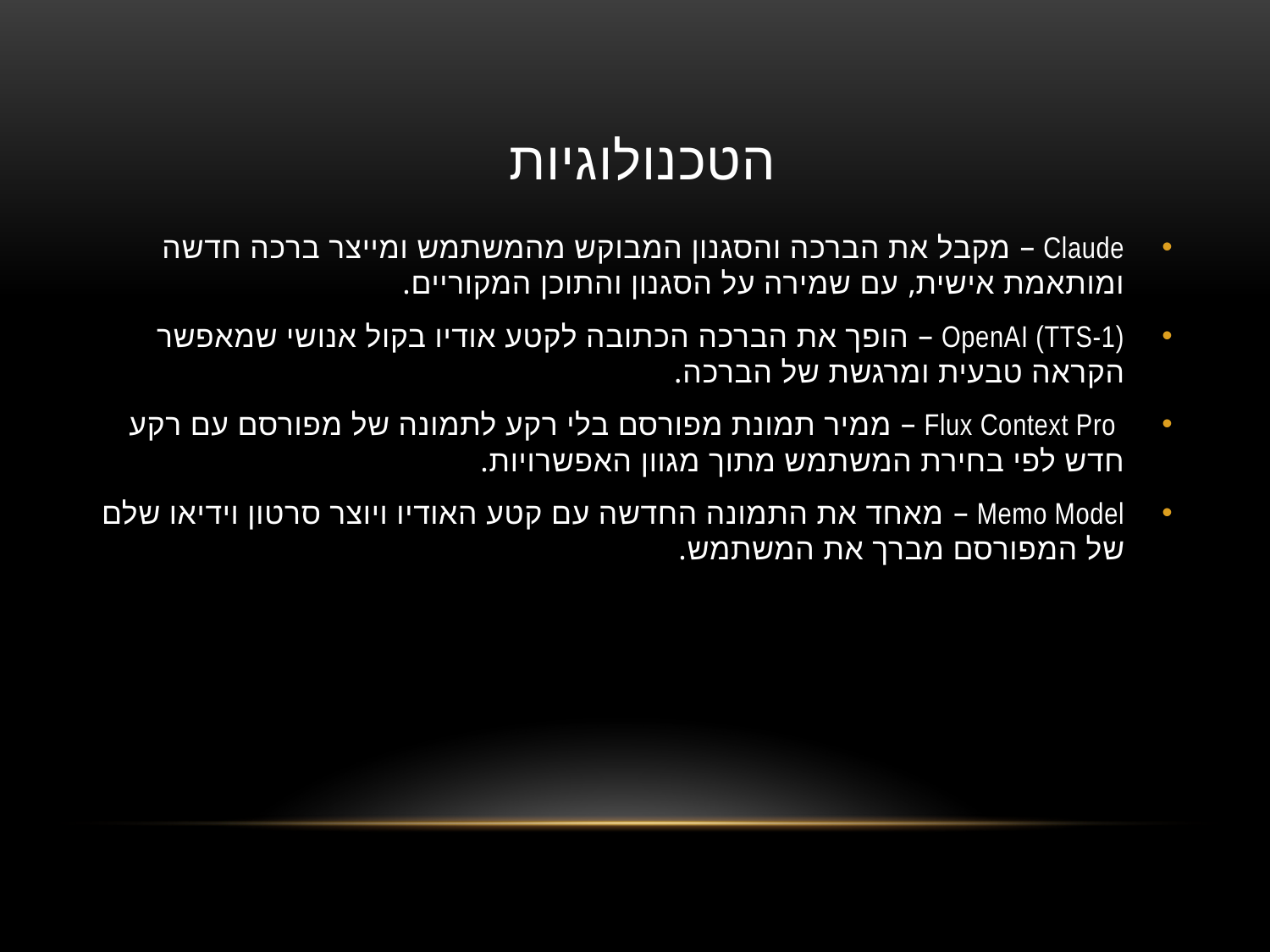

# הטכנולוגיות
Claude – מקבל את הברכה והסגנון המבוקש מהמשתמש ומייצר ברכה חדשה ומותאמת אישית, עם שמירה על הסגנון והתוכן המקוריים.
OpenAI (TTS-1) – הופך את הברכה הכתובה לקטע אודיו בקול אנושי שמאפשר הקראה טבעית ומרגשת של הברכה.
 Flux Context Pro – ממיר תמונת מפורסם בלי רקע לתמונה של מפורסם עם רקע חדש לפי בחירת המשתמש מתוך מגוון האפשרויות.
Memo Model – מאחד את התמונה החדשה עם קטע האודיו ויוצר סרטון וידיאו שלם של המפורסם מברך את המשתמש.